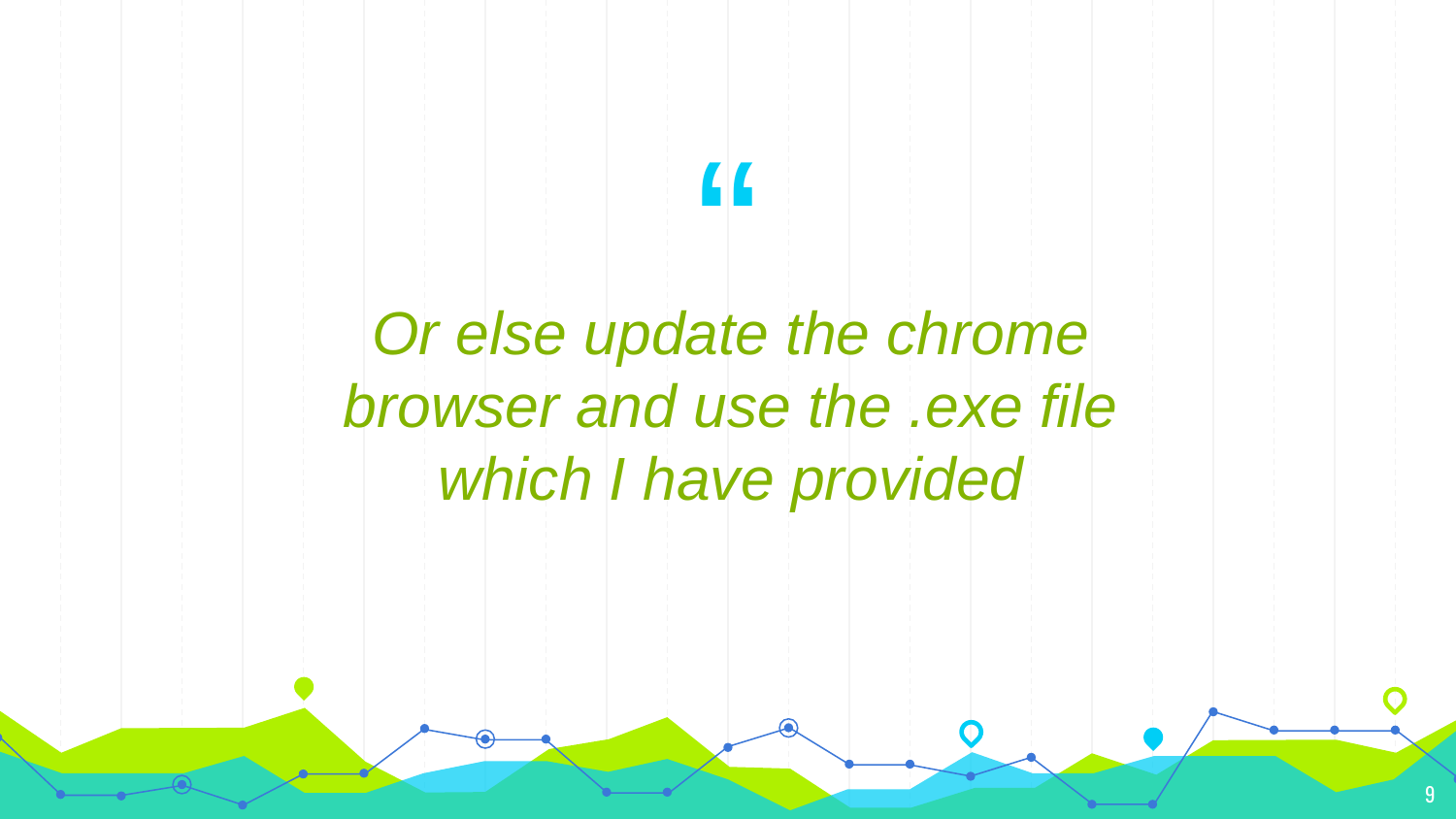

Or else update the chrome browser and use the .exe file which I have provided
9